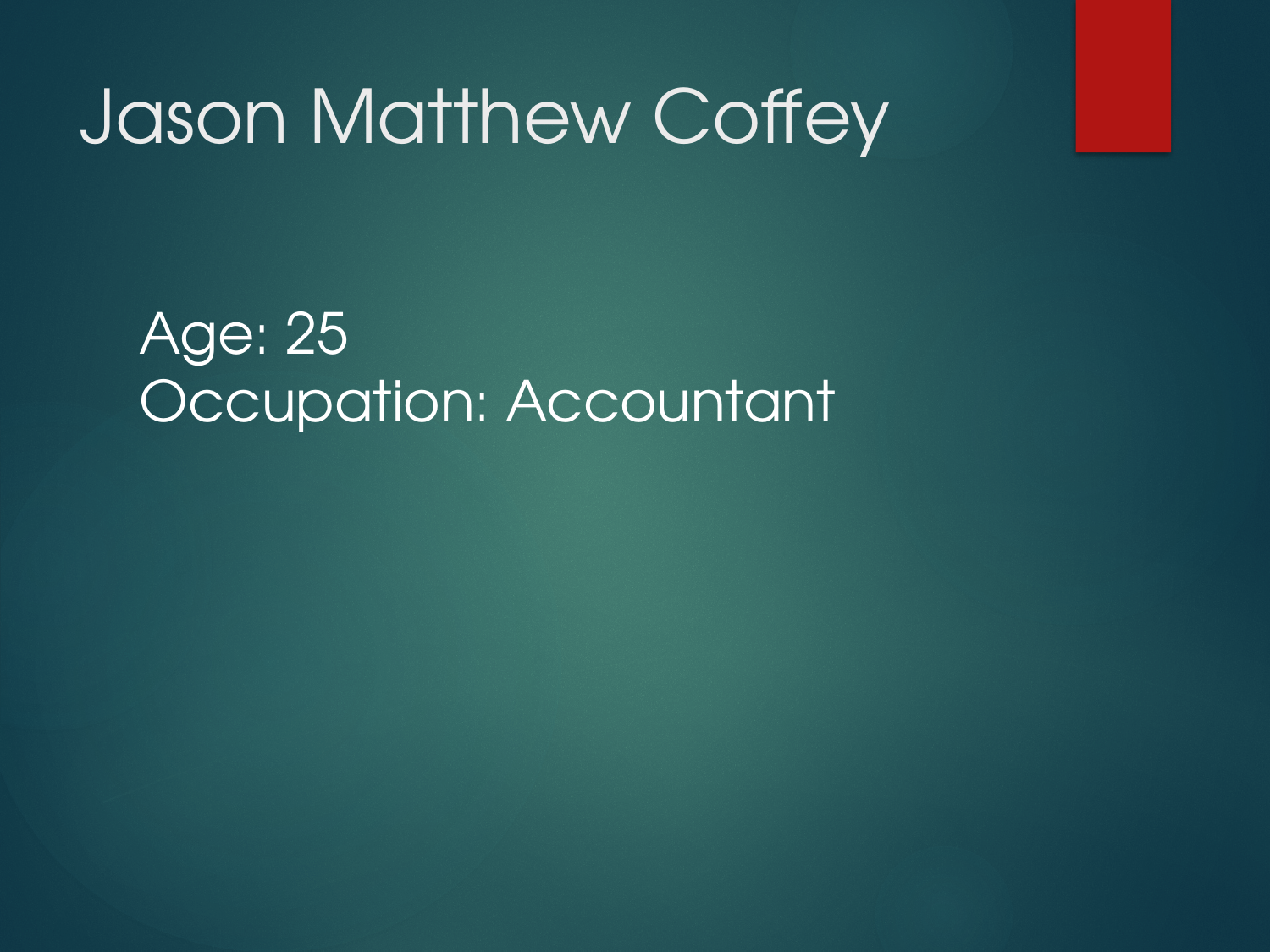

# Jason Matthew Coffey

Age: 25
Occupation: Accountant